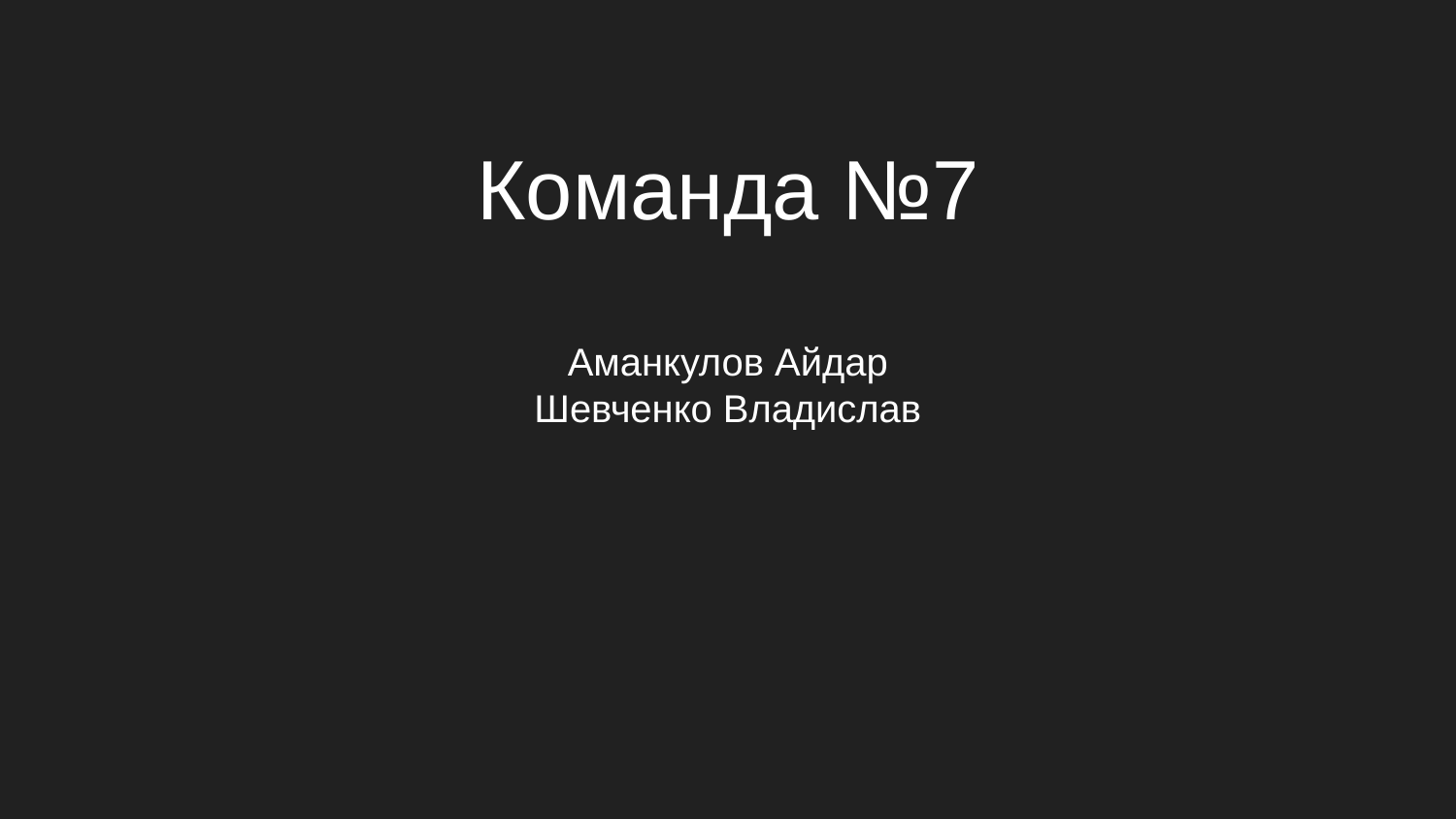

# Команда №7

Аманкулов Айдар
Шевченко Владислав